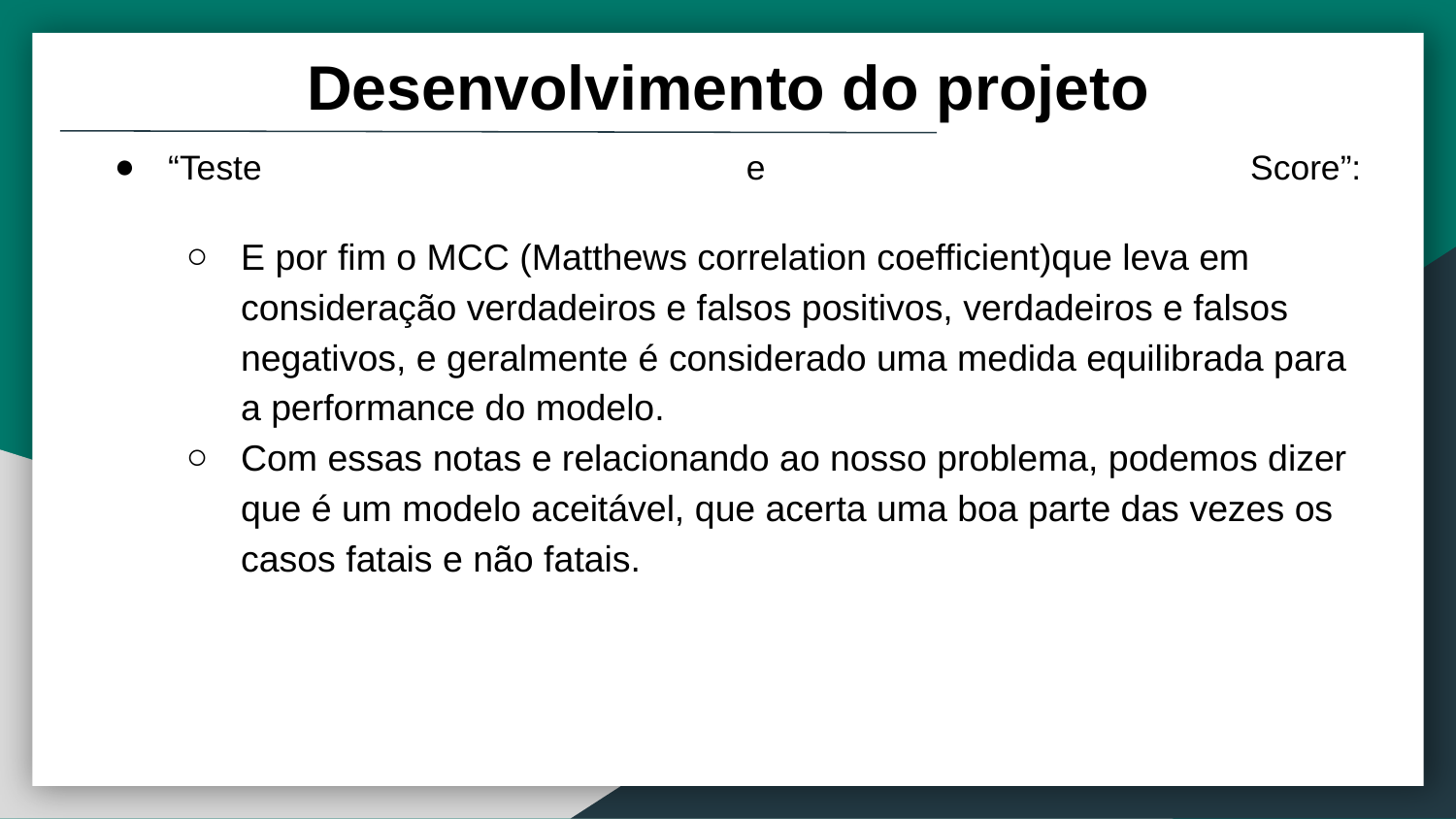

Desenvolvimento do projeto
“Teste e Score”:
E por fim o MCC (Matthews correlation coefficient)que leva em consideração verdadeiros e falsos positivos, verdadeiros e falsos negativos, e geralmente é considerado uma medida equilibrada para a performance do modelo.
Com essas notas e relacionando ao nosso problema, podemos dizer que é um modelo aceitável, que acerta uma boa parte das vezes os casos fatais e não fatais.